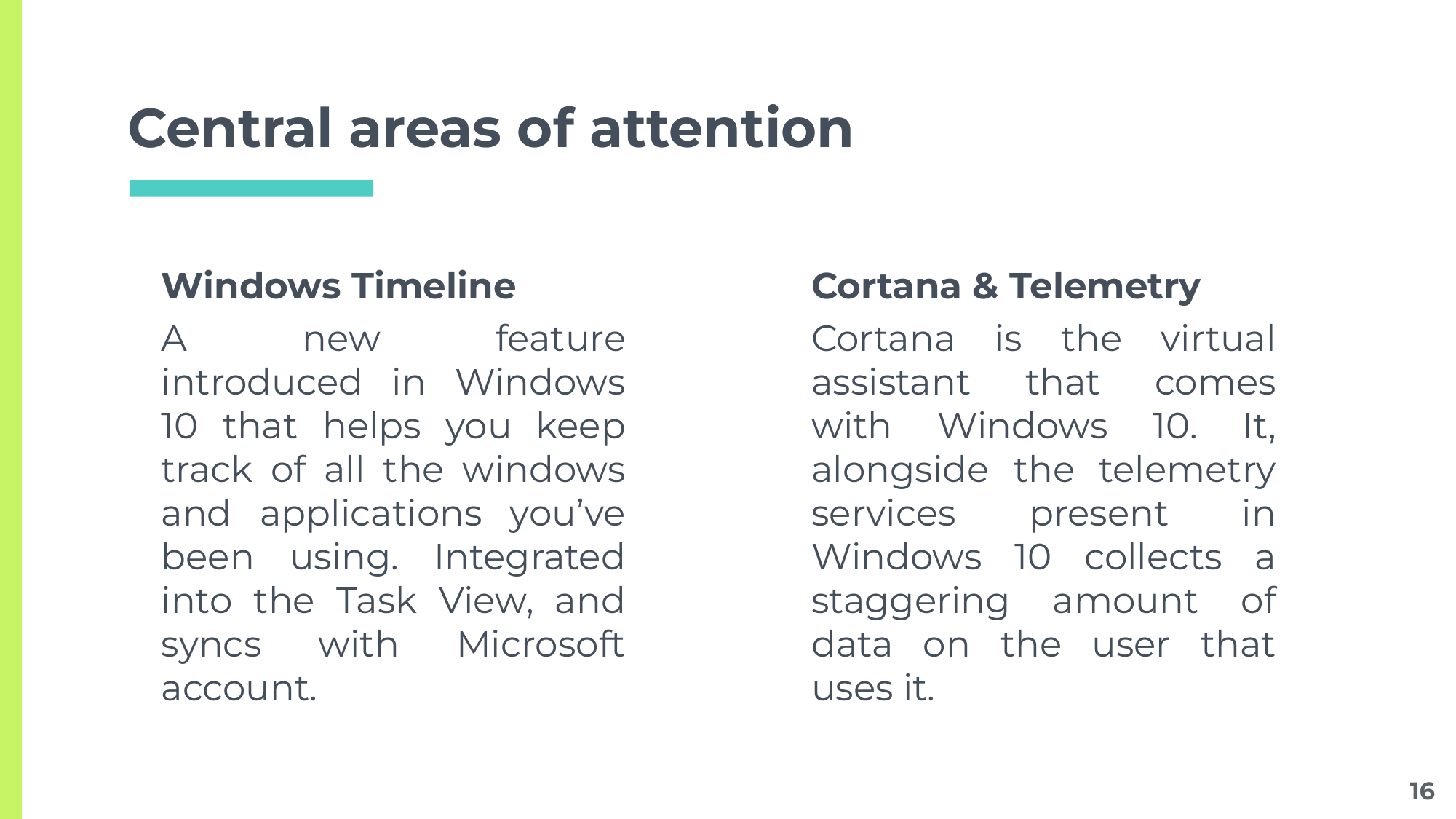

# Central areas of attention
Windows Timeline
A new feature introduced in Windows 10 that helps you keep track of all the windows and applications you’ve been using. Integrated into the Task View, and syncs with Microsoft account.
Cortana & Telemetry
Cortana is the virtual assistant that comes with Windows 10. It, alongside the telemetry services present in Windows 10 collects a staggering amount of data on the user that uses it.
16